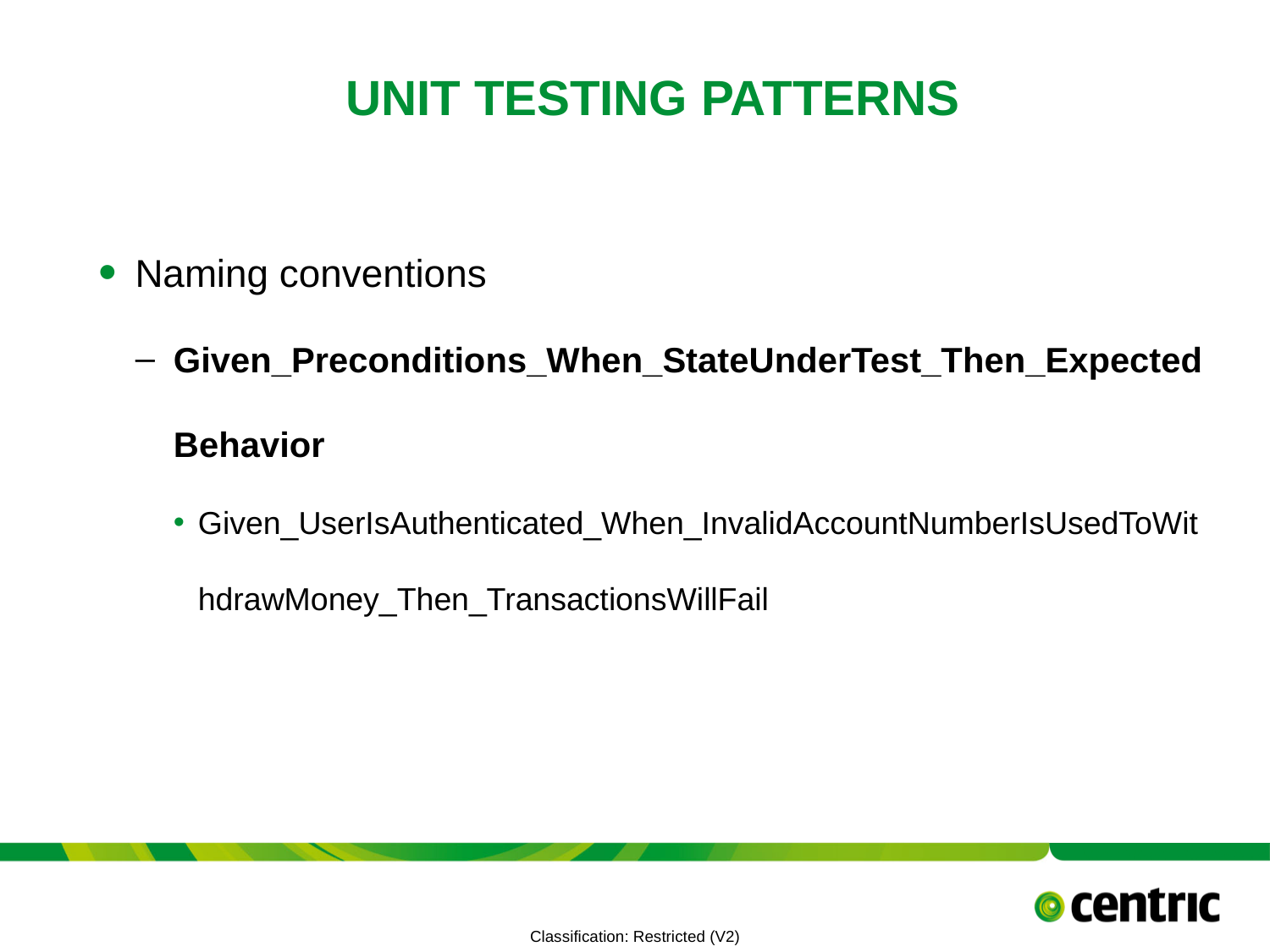

# Unit testing patterns
Naming conventions
Given_Preconditions_When_StateUnderTest_Then_ExpectedBehavior
Given_UserIsAuthenticated_When_InvalidAccountNumberIsUsedToWithdrawMoney_Then_TransactionsWillFail

TITLE PRESENTATION
July 10, 2021